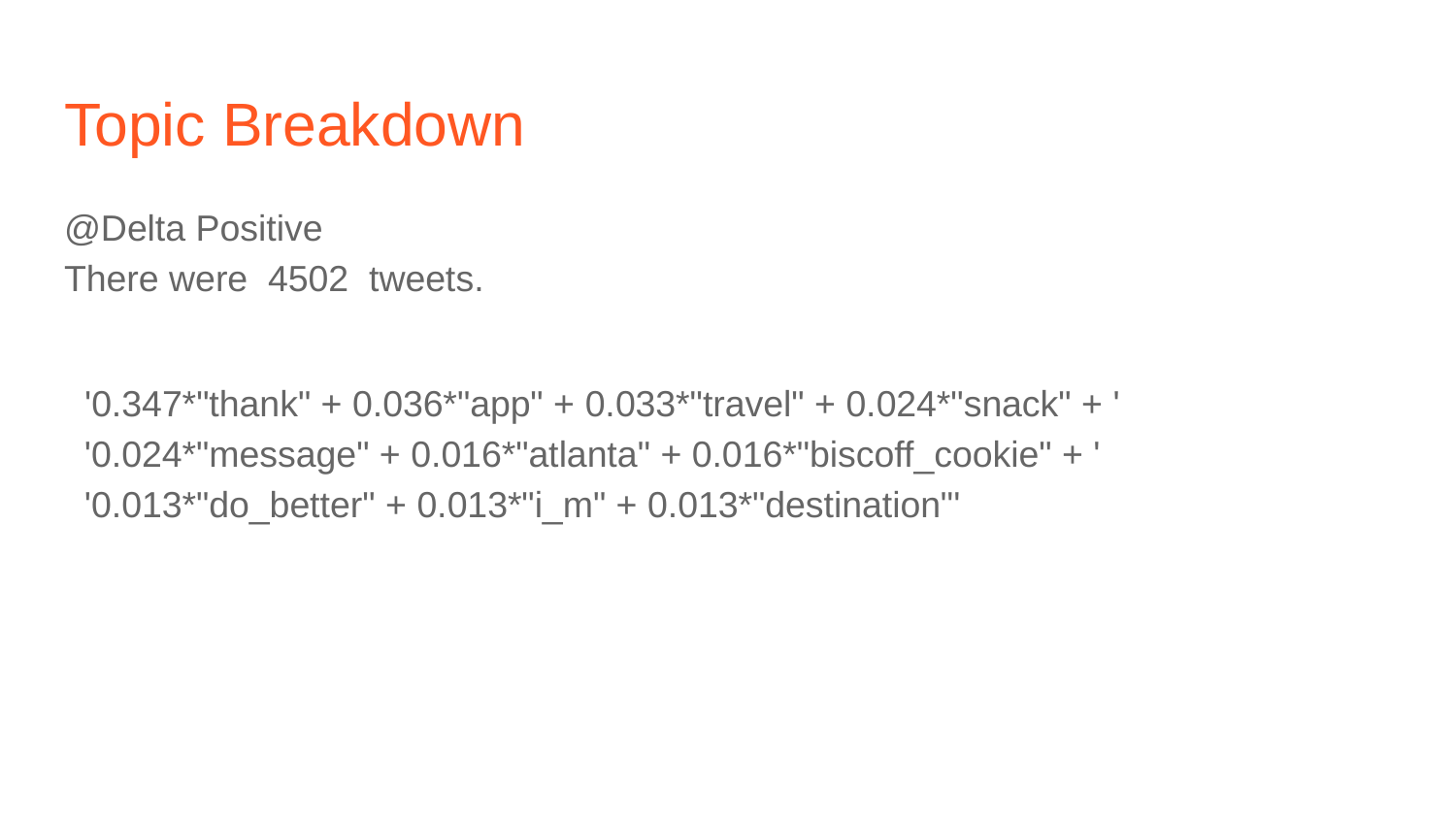

# Topic Breakdown
@Delta Positive
There were  4502  tweets.
  '0.347*"thank" + 0.036*"app" + 0.033*"travel" + 0.024*"snack" + '
  '0.024*"message" + 0.016*"atlanta" + 0.016*"biscoff_cookie" + '
  '0.013*"do_better" + 0.013*"i_m" + 0.013*"destination"'